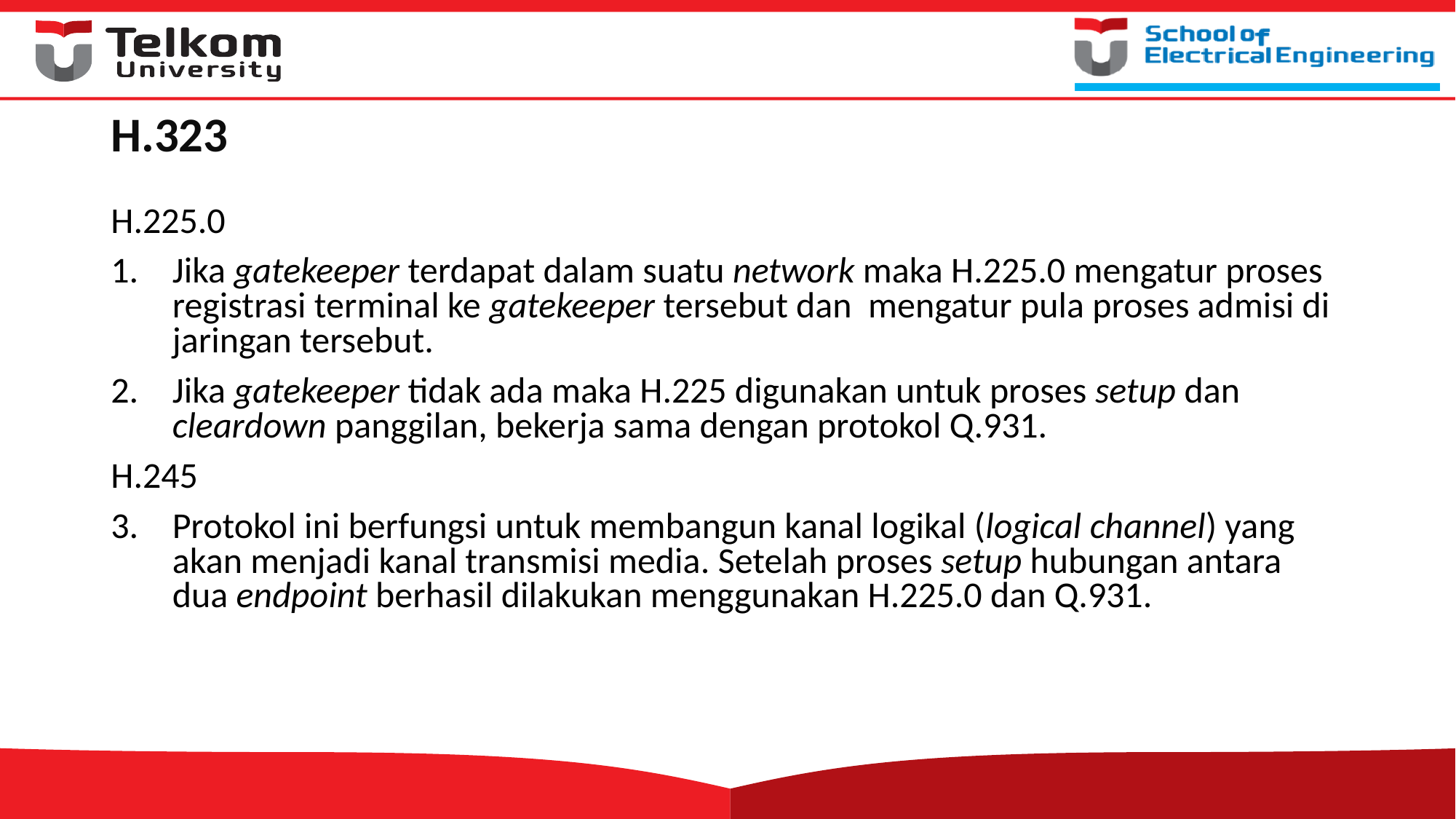

# H.323
H.225.0
Jika gatekeeper terdapat dalam suatu network maka H.225.0 mengatur proses registrasi terminal ke gatekeeper tersebut dan  mengatur pula proses admisi di jaringan tersebut.
Jika gatekeeper tidak ada maka H.225 digunakan untuk proses setup dan cleardown panggilan, bekerja sama dengan protokol Q.931.
H.245
Protokol ini berfungsi untuk membangun kanal logikal (logical channel) yang akan menjadi kanal transmisi media. Setelah proses setup hubungan antara dua endpoint berhasil dilakukan menggunakan H.225.0 dan Q.931.